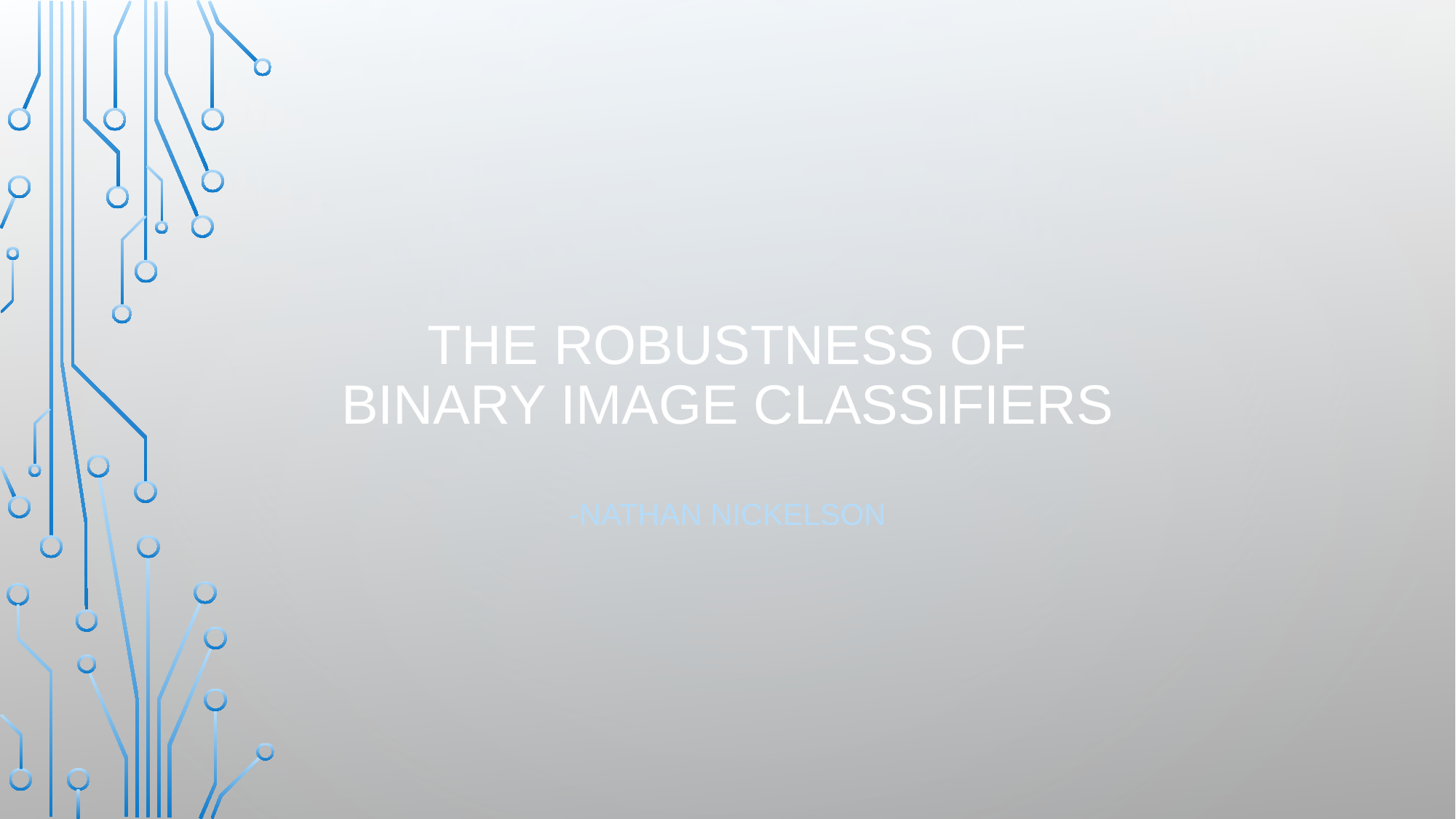

# The Robustness of binary image classifiers

-Nathan Nickelson